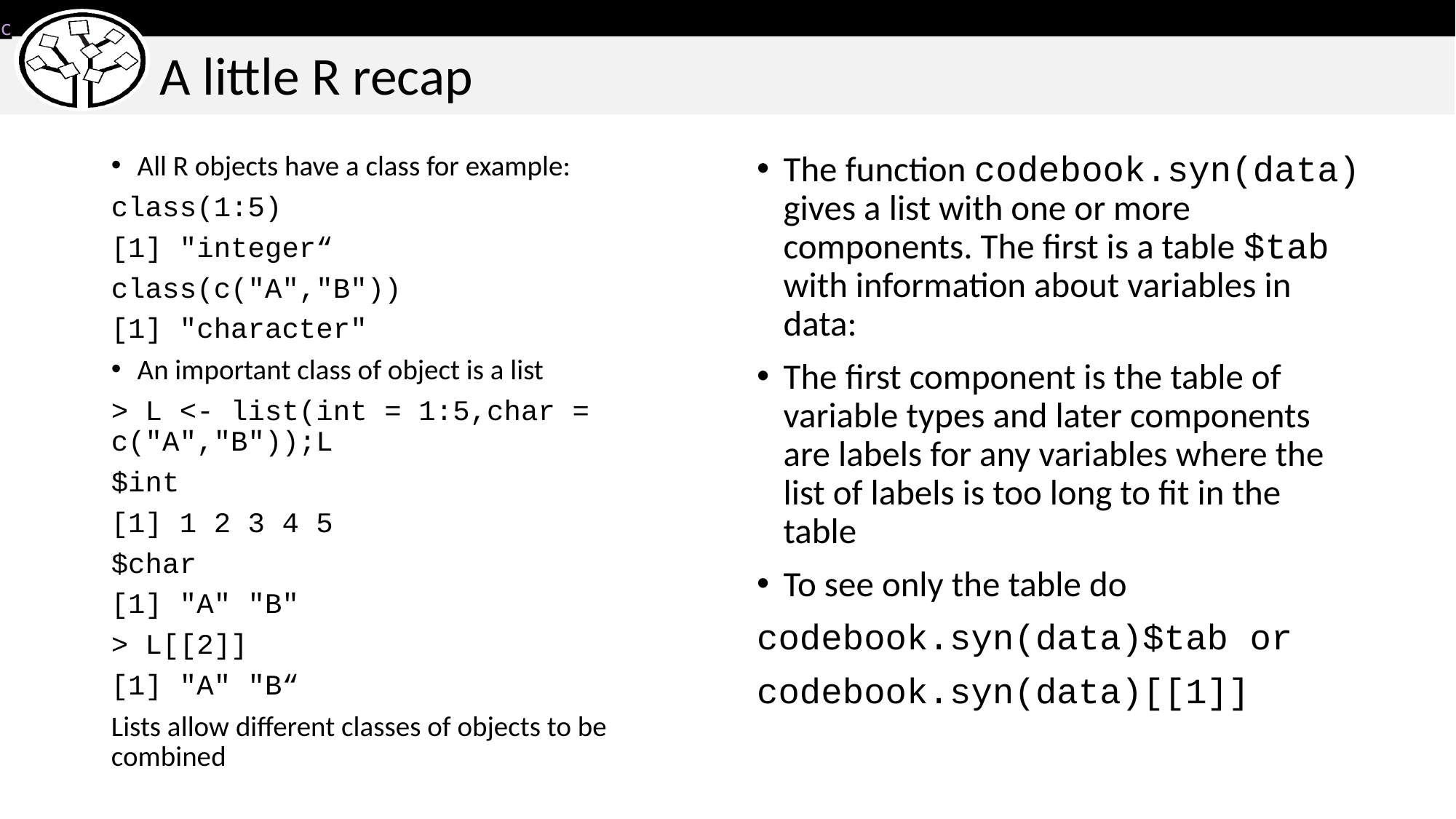

c
# A little R recap
All R objects have a class for example:
class(1:5)
[1] "integer“
class(c("A","B"))
[1] "character"
An important class of object is a list
> L <- list(int = 1:5,char = c("A","B"));L
$int
[1] 1 2 3 4 5
$char
[1] "A" "B"
> L[[2]]
[1] "A" "B“
Lists allow different classes of objects to be combined
The function codebook.syn(data) gives a list with one or more components. The first is a table $tab with information about variables in data:
The first component is the table of variable types and later components are labels for any variables where the list of labels is too long to fit in the table
To see only the table do
codebook.syn(data)$tab or
codebook.syn(data)[[1]]